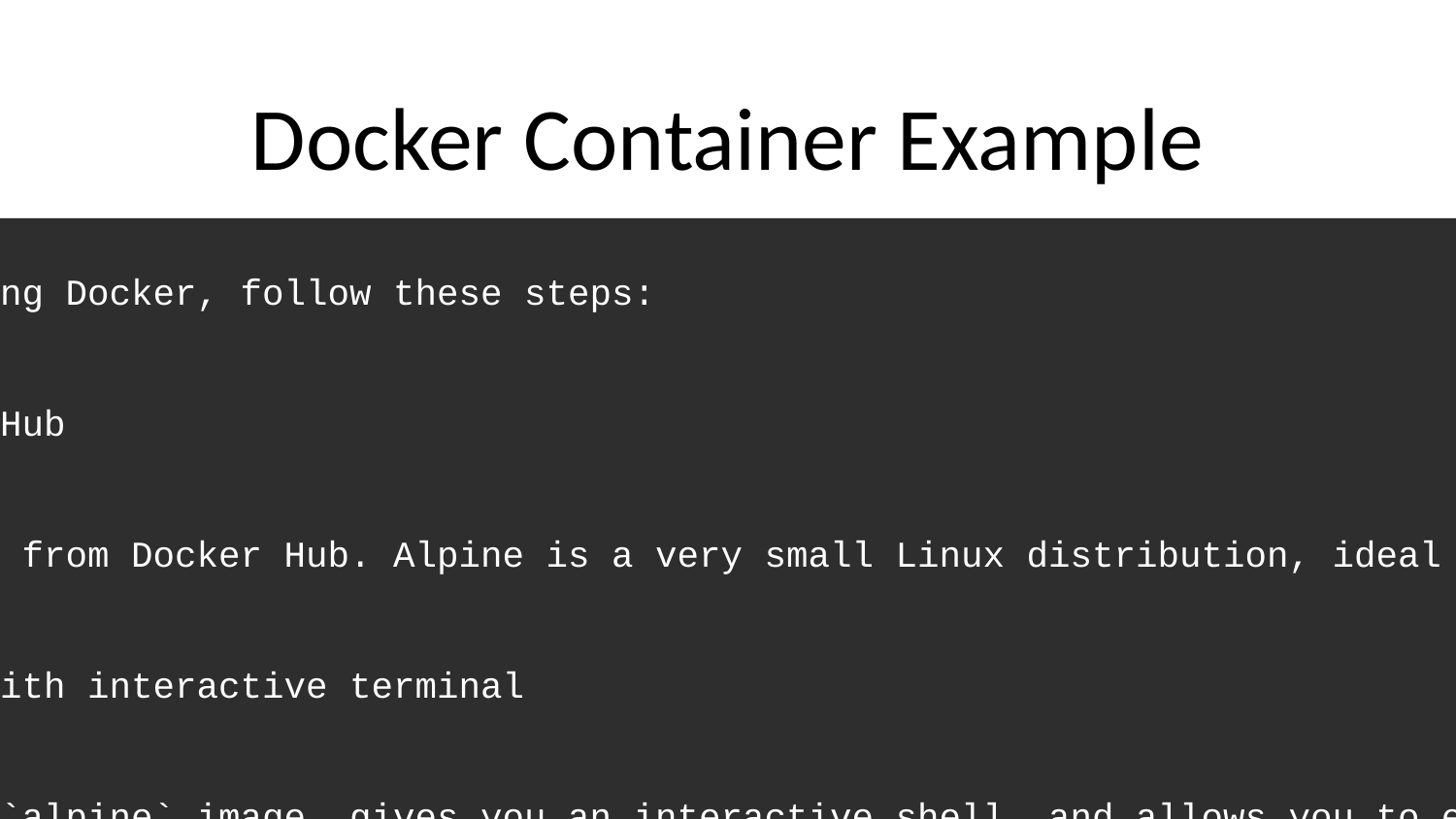

# Docker Container Example

To run a simple Linux-based container using Docker, follow these steps:
```bash
# Pull a minimal Linux image from Docker Hub
docker pull alpine
```
This command downloads the `alpine` image from Docker Hub. Alpine is a very small Linux distribution, ideal for containers.
```bash
# Run a container from the Alpine image with interactive terminal
docker run -it alpine /bin/sh
```
This command starts a container from the `alpine` image, gives you an interactive shell, and allows you to explore the environment inside the container.